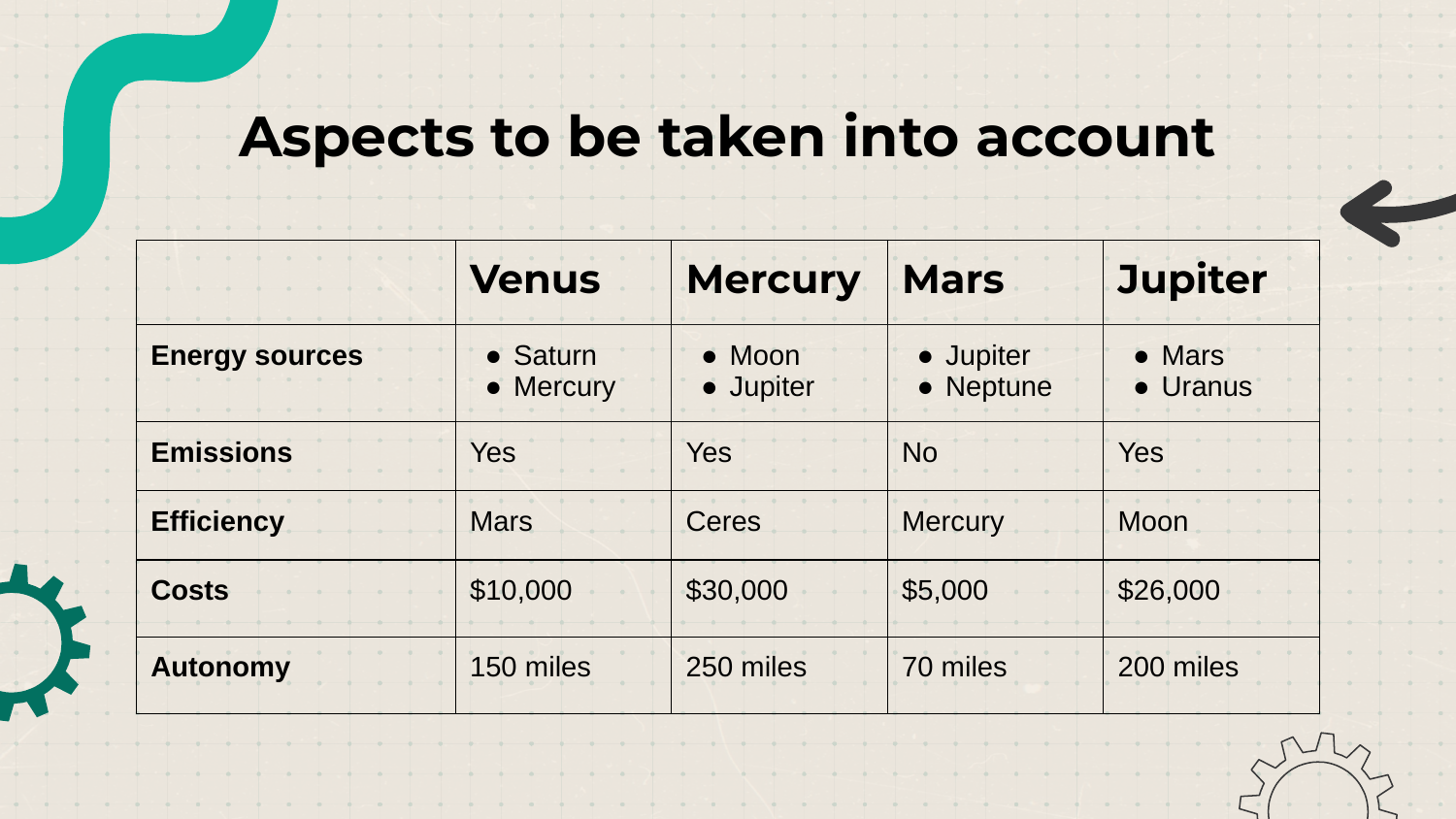

# Aspects to be taken into account
|  | Venus | Mercury | Mars | Jupiter |
| --- | --- | --- | --- | --- |
| Energy sources | Saturn Mercury | Moon Jupiter | Jupiter Neptune | Mars Uranus |
| Emissions | Yes | Yes | No | Yes |
| Efficiency | Mars | Ceres | Mercury | Moon |
| Costs | $10,000 | $30,000 | $5,000 | $26,000 |
| Autonomy | 150 miles | 250 miles | 70 miles | 200 miles |